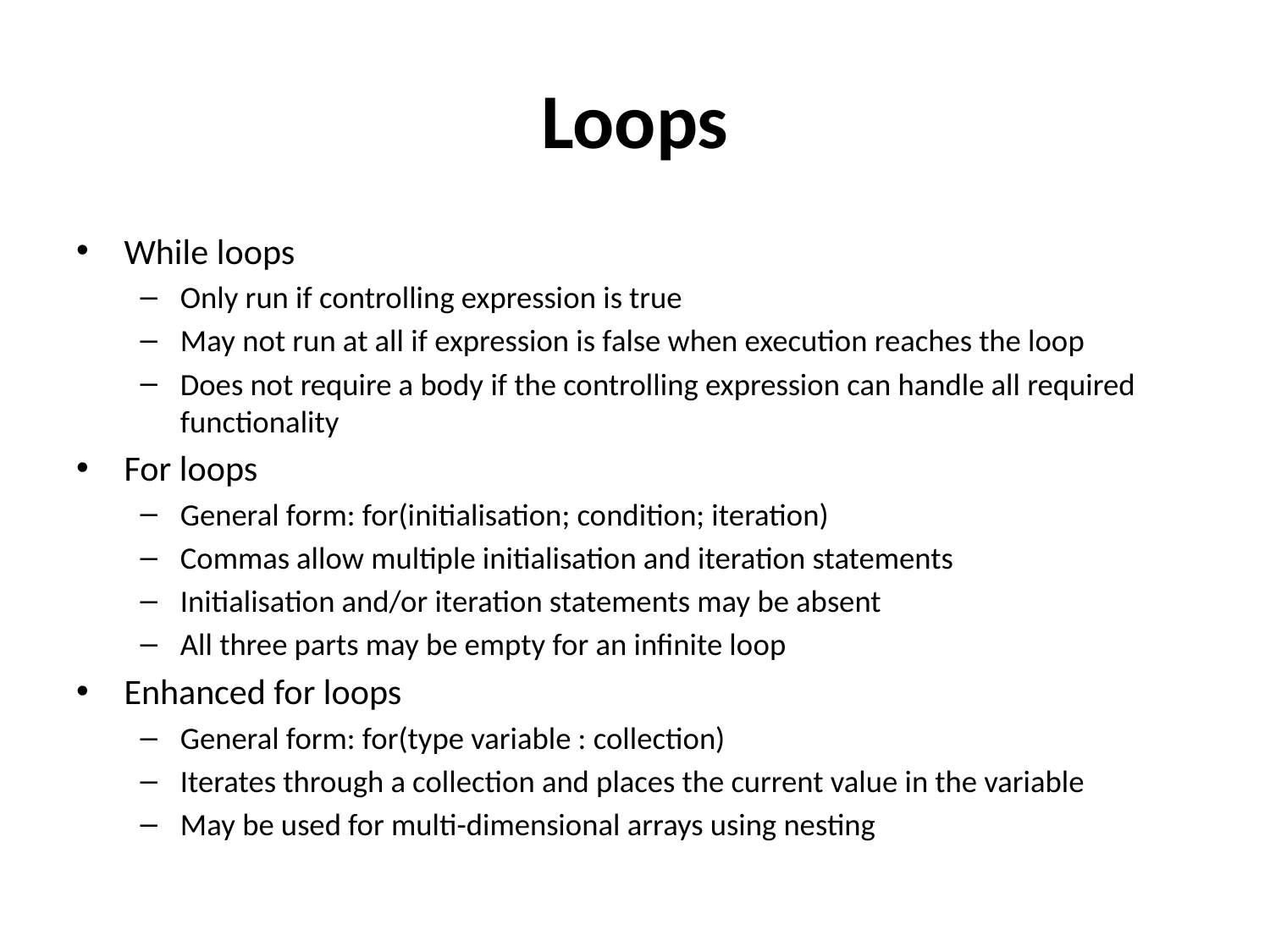

# Loops
While loops
Only run if controlling expression is true
May not run at all if expression is false when execution reaches the loop
Does not require a body if the controlling expression can handle all required functionality
For loops
General form: for(initialisation; condition; iteration)
Commas allow multiple initialisation and iteration statements
Initialisation and/or iteration statements may be absent
All three parts may be empty for an infinite loop
Enhanced for loops
General form: for(type variable : collection)
Iterates through a collection and places the current value in the variable
May be used for multi-dimensional arrays using nesting